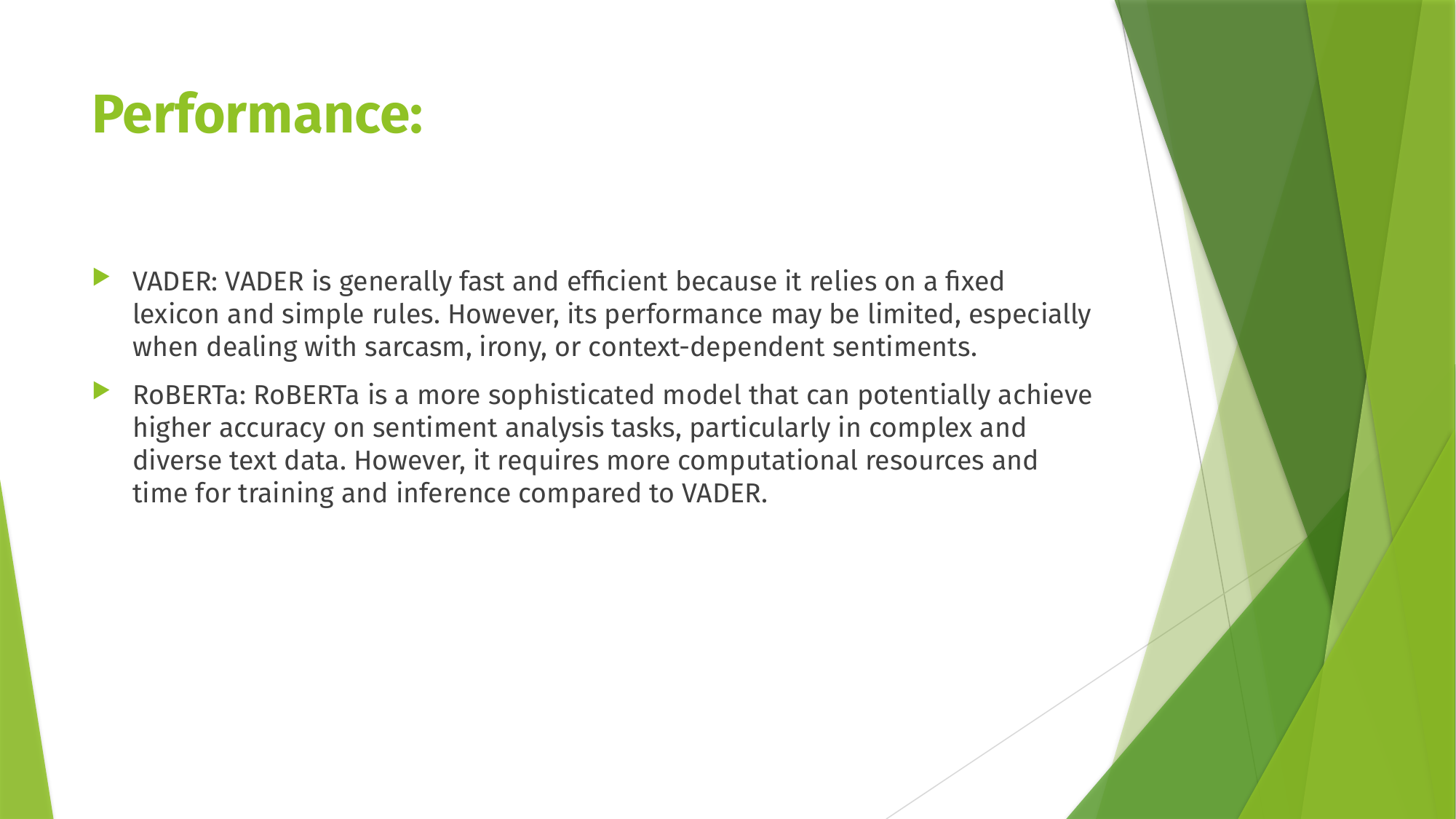

# Performance:
VADER: VADER is generally fast and efficient because it relies on a fixed lexicon and simple rules. However, its performance may be limited, especially when dealing with sarcasm, irony, or context-dependent sentiments.
RoBERTa: RoBERTa is a more sophisticated model that can potentially achieve higher accuracy on sentiment analysis tasks, particularly in complex and diverse text data. However, it requires more computational resources and time for training and inference compared to VADER.